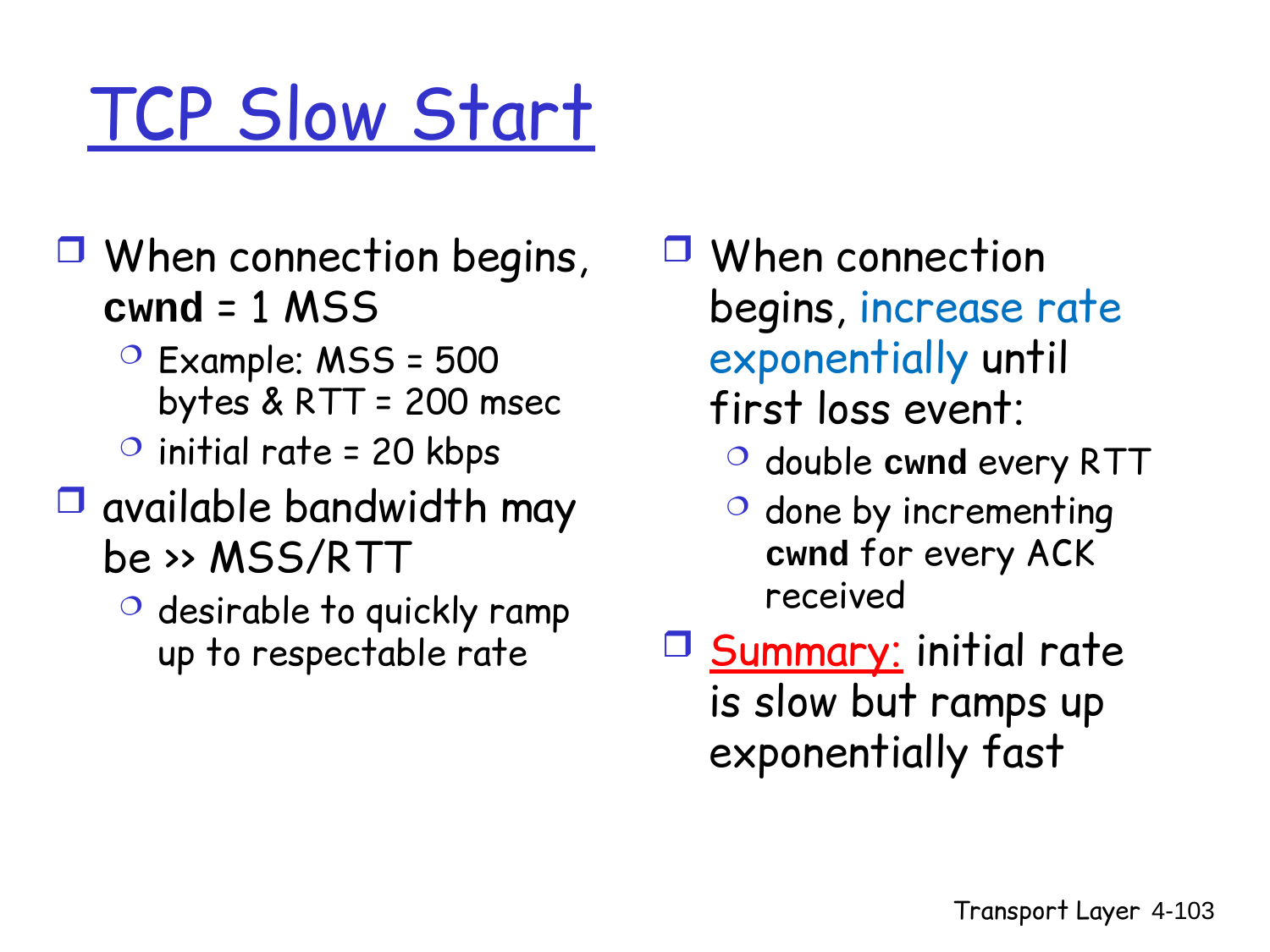

# TCP Slow Start
When connection begins, cwnd = 1 MSS
Example: MSS = 500 bytes & RTT = 200 msec
initial rate = 20 kbps
available bandwidth may be >> MSS/RTT
desirable to quickly ramp up to respectable rate

When connection begins, increase rate exponentially until first loss event:
double cwnd every RTT
done by incrementing cwnd for every ACK received
Summary: initial rate is slow but ramps up exponentially fast

Transport Layer
4-103